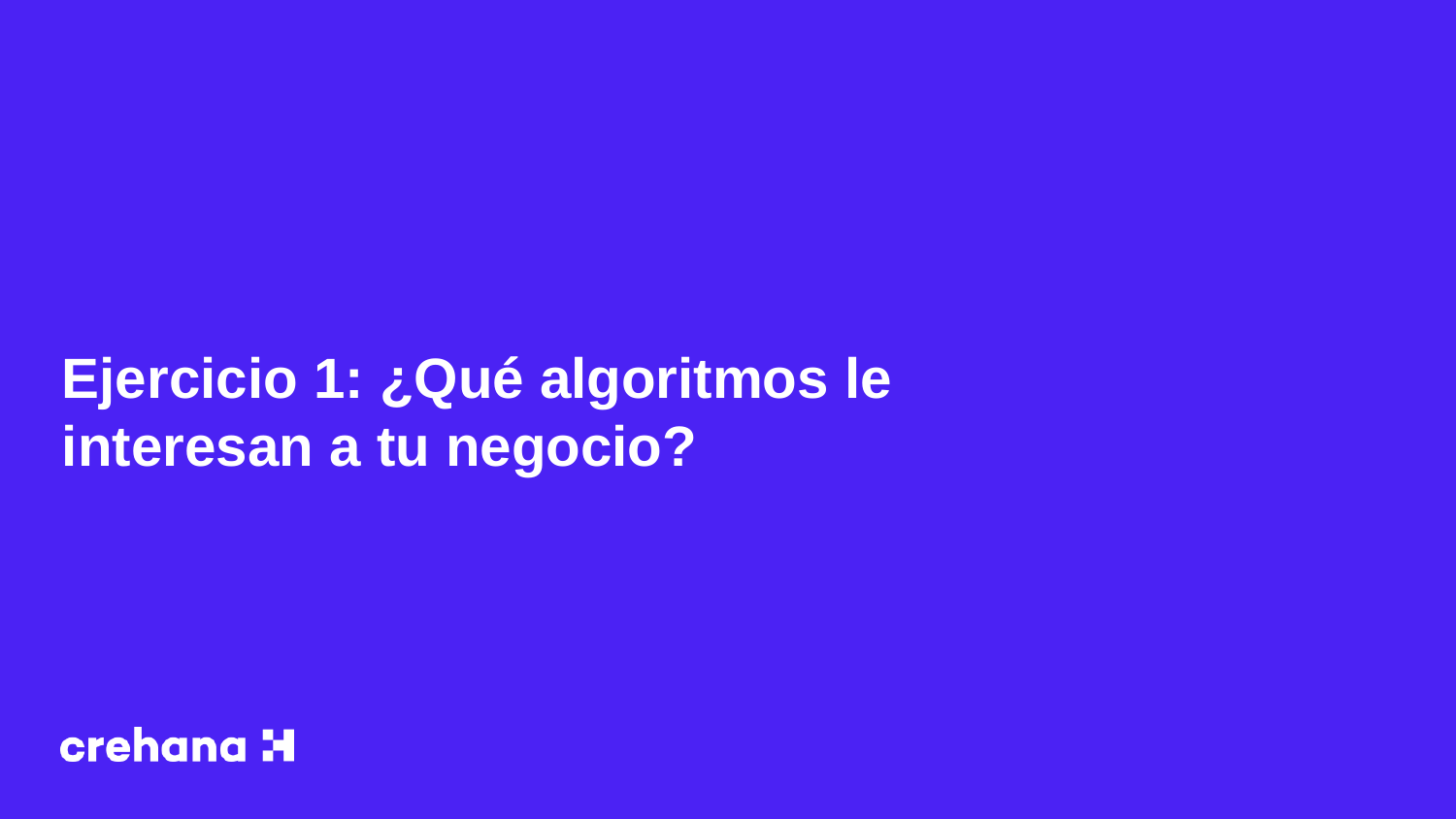

# Ejercicio 1: ¿Qué algoritmos le interesan a tu negocio?